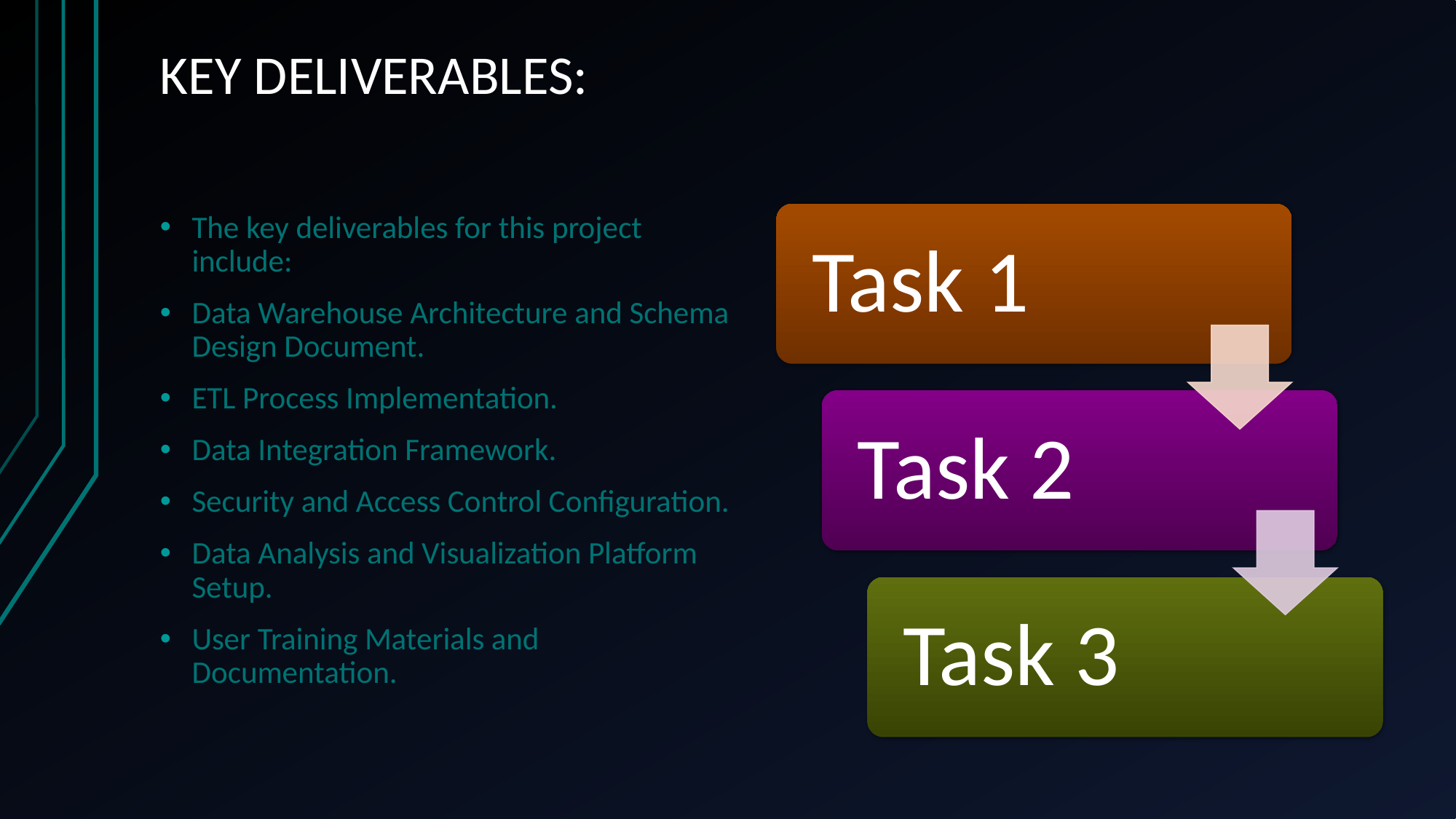

# KEY DELIVERABLES:
Task 1
Task 2
Task 3

The key deliverables for this project include:
Data Warehouse Architecture and Schema Design Document.
ETL Process Implementation.
Data Integration Framework.
Security and Access Control Configuration.
Data Analysis and Visualization Platform Setup.
User Training Materials and Documentation.